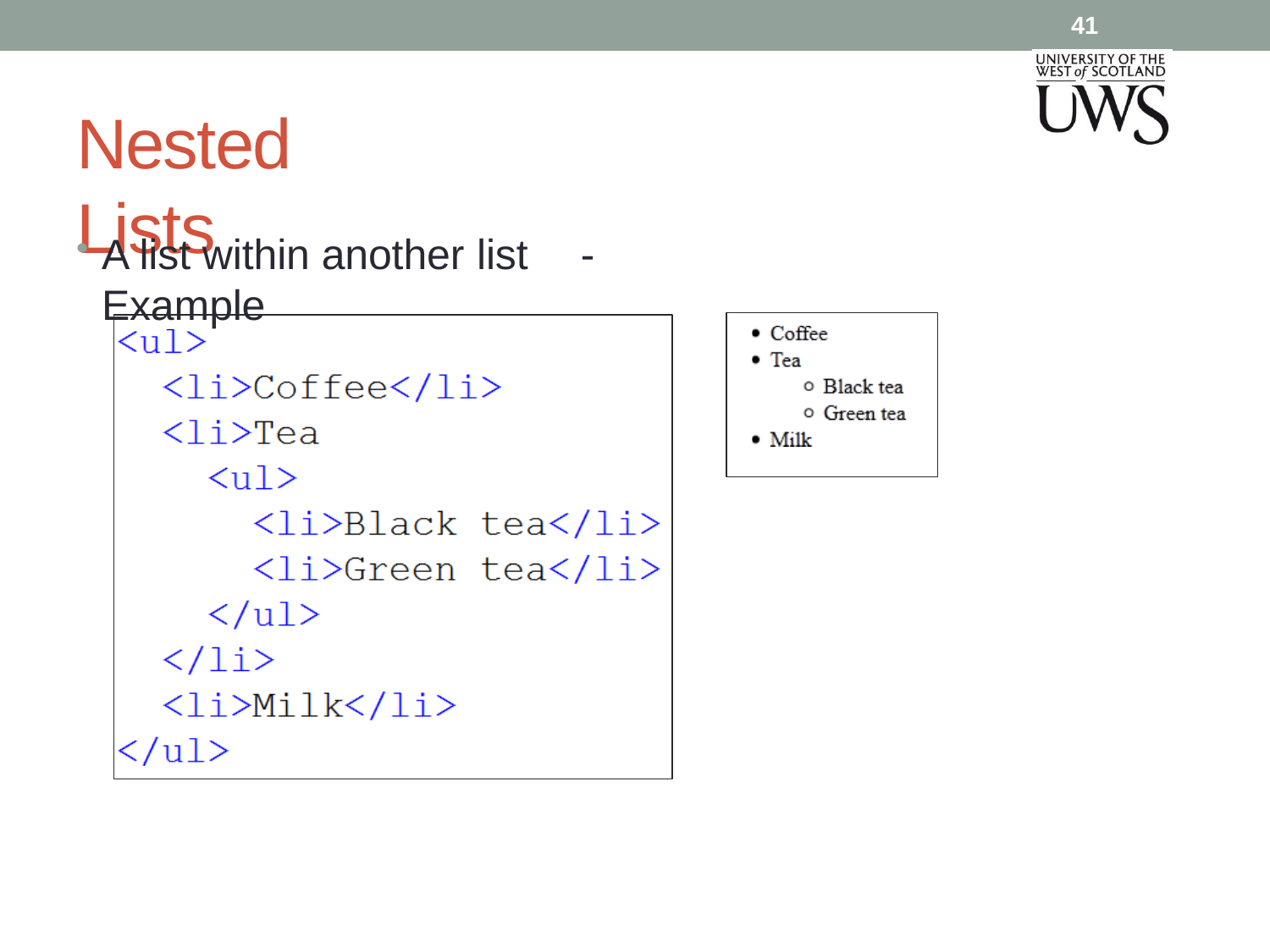

41
# Nested Lists
A list within another list	- Example